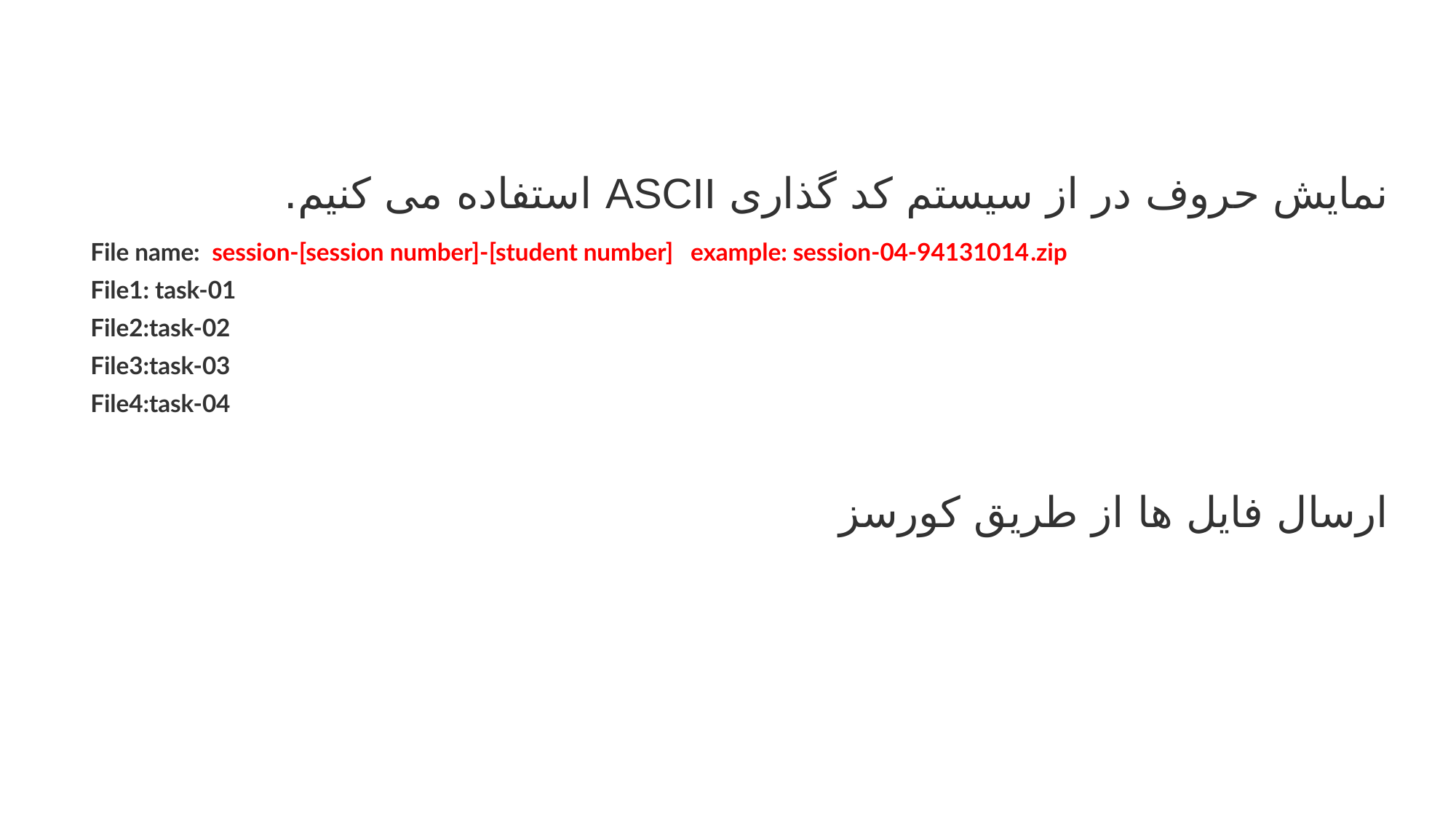

نمایش حروف در از سیستم کد گذاری ASCII استفاده می کنیم.
File name:  session-[session number]-[student number]   example: session-04-94131014.zip
File1: task-01
File2:task-02
File3:task-03
File4:task-04
ارسال فایل ها از طریق کورسز